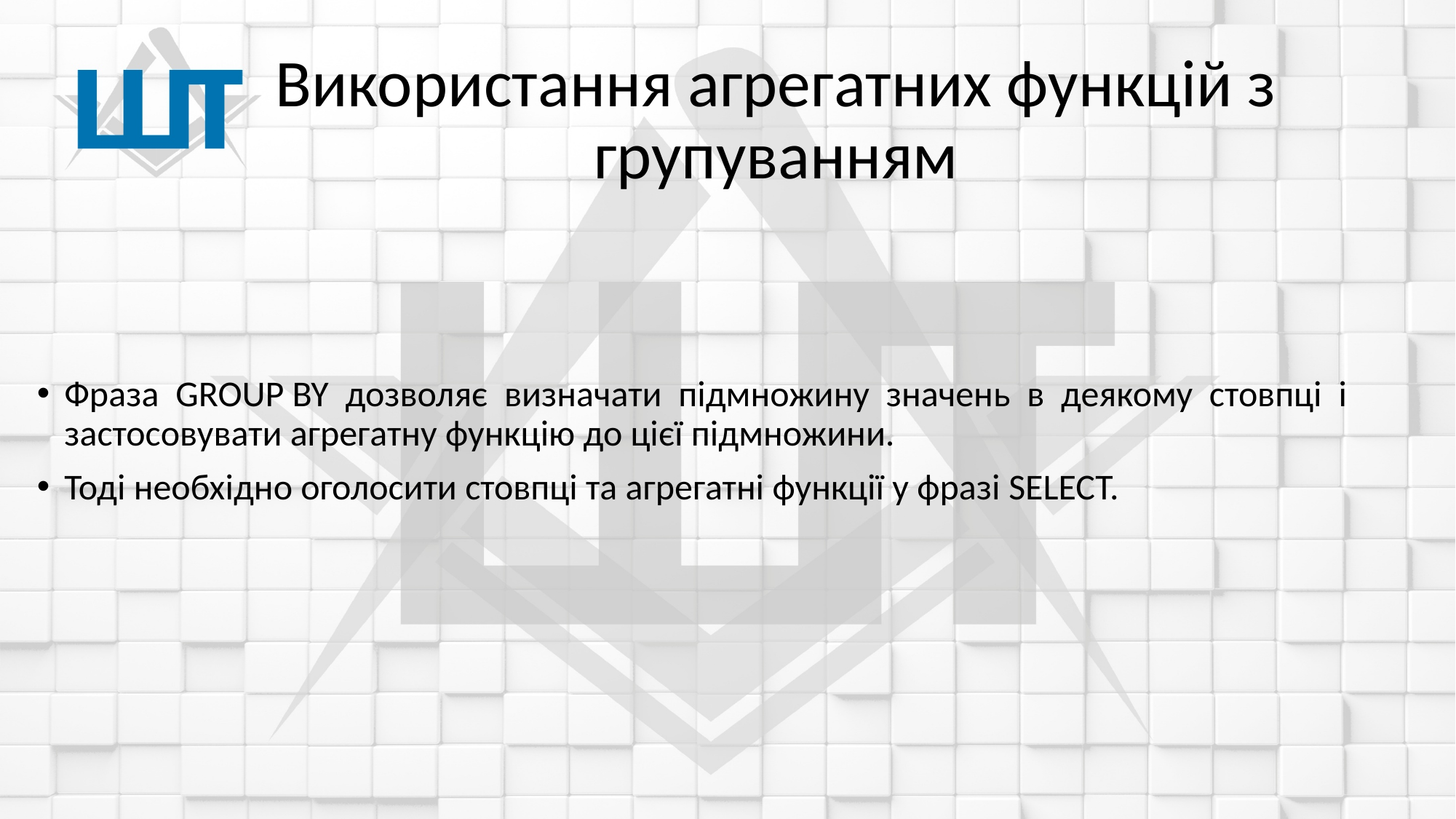

# Використання агрегатних функцій з групуванням
Фраза GROUP BY дозволяє визначати підмножину значень в деякому стовпці і застосовувати агрегатну функцію до цієї підмножини.
Тоді необхідно оголосити стовпці та агрегатні функції у фразі SELECT.